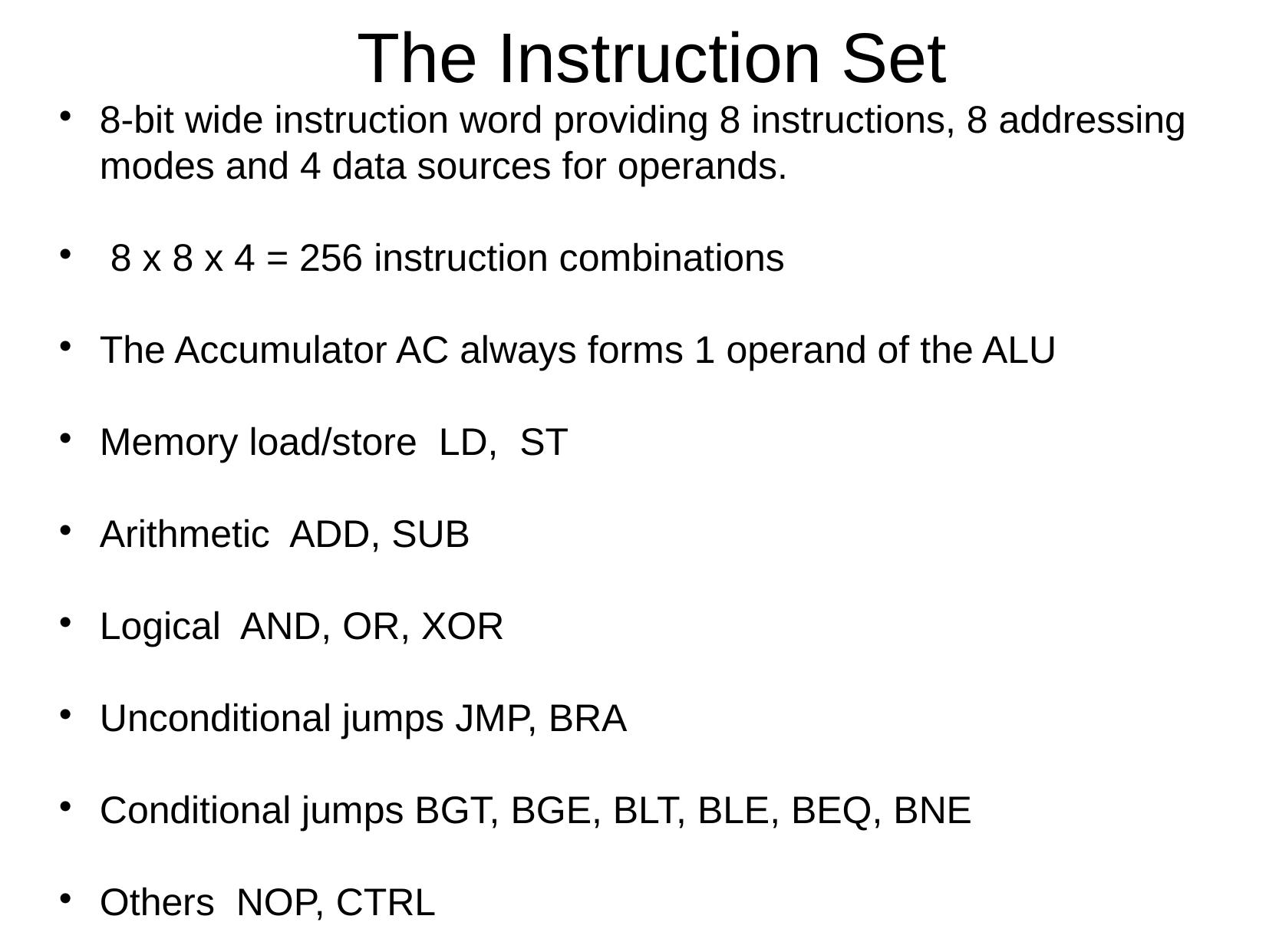

The Instruction Set
8-bit wide instruction word providing 8 instructions, 8 addressing modes and 4 data sources for operands.

 8 x 8 x 4 = 256 instruction combinations

The Accumulator AC always forms 1 operand of the ALU

Memory load/store  LD,  ST

Arithmetic  ADD, SUB

Logical  AND, OR, XOR

Unconditional jumps JMP, BRA

Conditional jumps BGT, BGE, BLT, BLE, BEQ, BNE

Others  NOP, CTRL